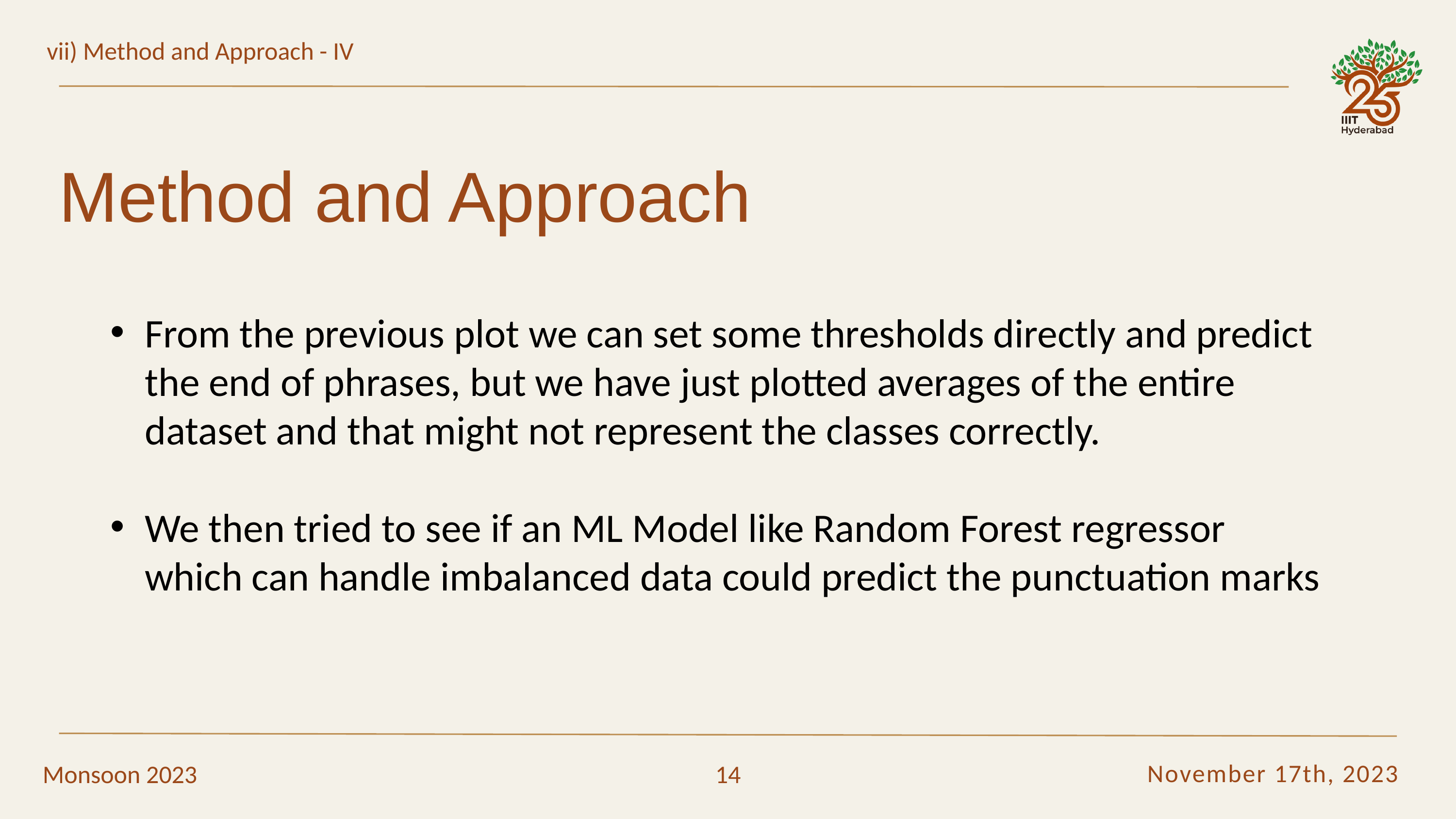

vii) Method and Approach - IV

Method and Approach
From the previous plot we can set some thresholds directly and predict the end of phrases, but we have just plotted averages of the entire dataset and that might not represent the classes correctly.

We then tried to see if an ML Model like Random Forest regressor which can handle imbalanced data could predict the punctuation marks

November 17th, 2023
Monsoon 2023
14